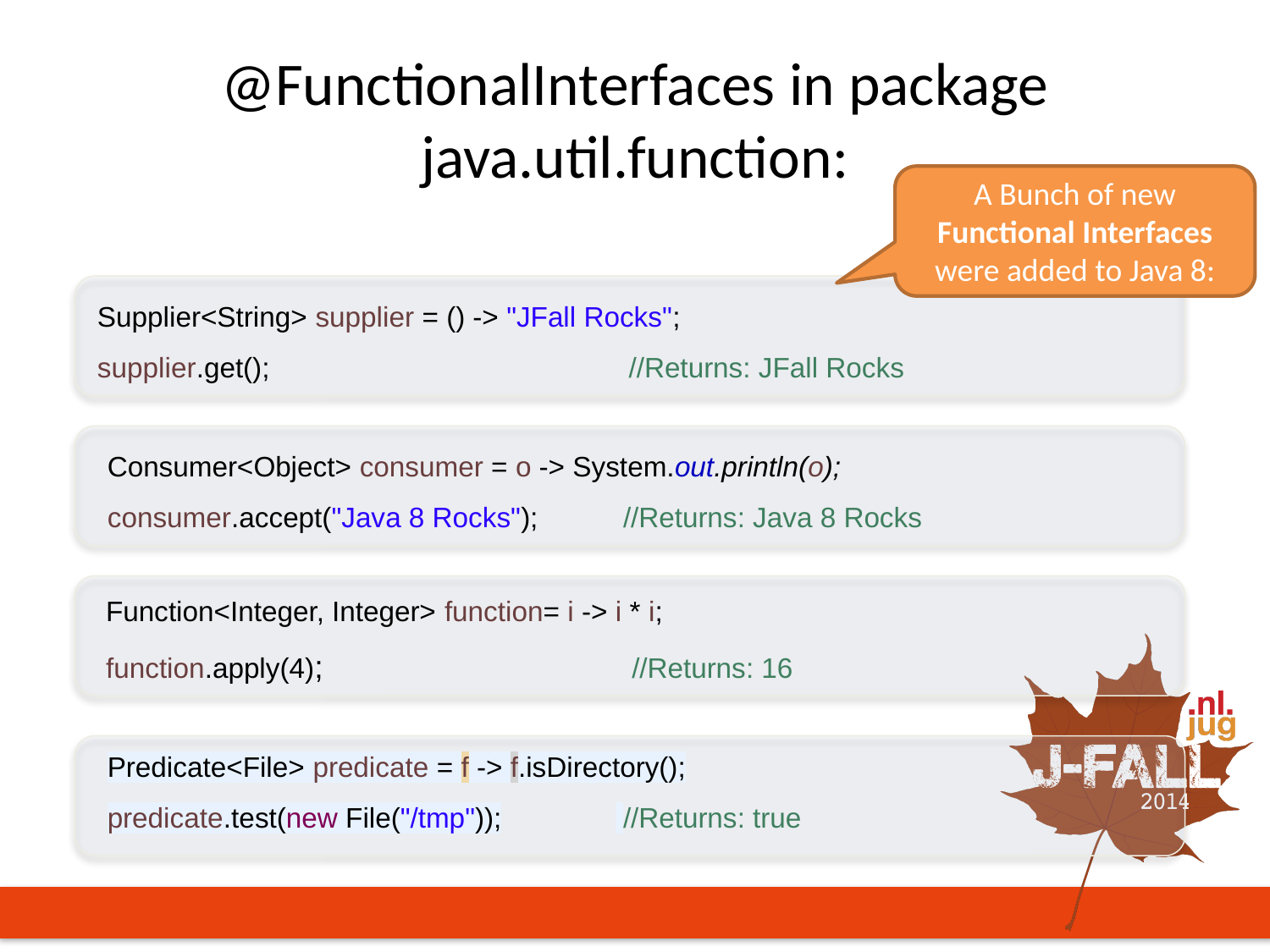

# @FunctionalInterfaces in package java.util.function:
A Bunch of new Functional Interfaces were added to Java 8:

Supplier<String> supplier = () -> "JFall Rocks";
supplier.get(); 			   //Returns: JFall Rocks

Consumer<Object> consumer = o -> System.out.println(o);
consumer.accept("Java 8 Rocks"); 	 //Returns: Java 8 Rocks
Function<Integer, Integer> function= i -> i * i;
function.apply(4); 			  //Returns: 16

Predicate<File> predicate = f -> f.isDirectory();
predicate.test(new File("/tmp"));	 //Returns: true